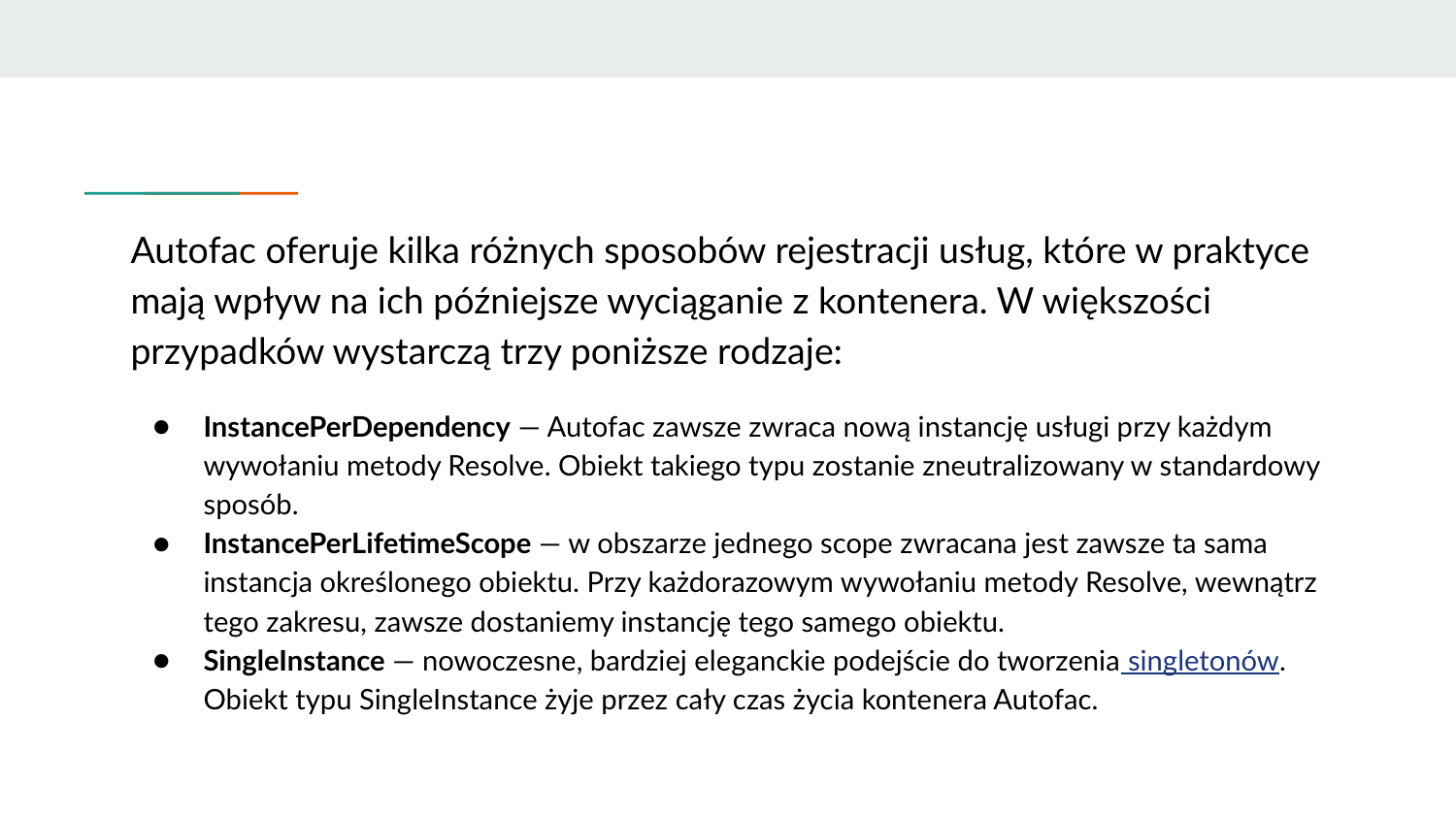

Autofac oferuje kilka różnych sposobów rejestracji usług, które w praktyce mają wpływ na ich późniejsze wyciąganie z kontenera. W większości przypadków wystarczą trzy poniższe rodzaje:
InstancePerDependency — Autofac zawsze zwraca nową instancję usługi przy każdym wywołaniu metody Resolve. Obiekt takiego typu zostanie zneutralizowany w standardowy sposób.
InstancePerLifetimeScope — w obszarze jednego scope zwracana jest zawsze ta sama instancja określonego obiektu. Przy każdorazowym wywołaniu metody Resolve, wewnątrz tego zakresu, zawsze dostaniemy instancję tego samego obiektu.
SingleInstance — nowoczesne, bardziej eleganckie podejście do tworzenia singletonów. Obiekt typu SingleInstance żyje przez cały czas życia kontenera Autofac.